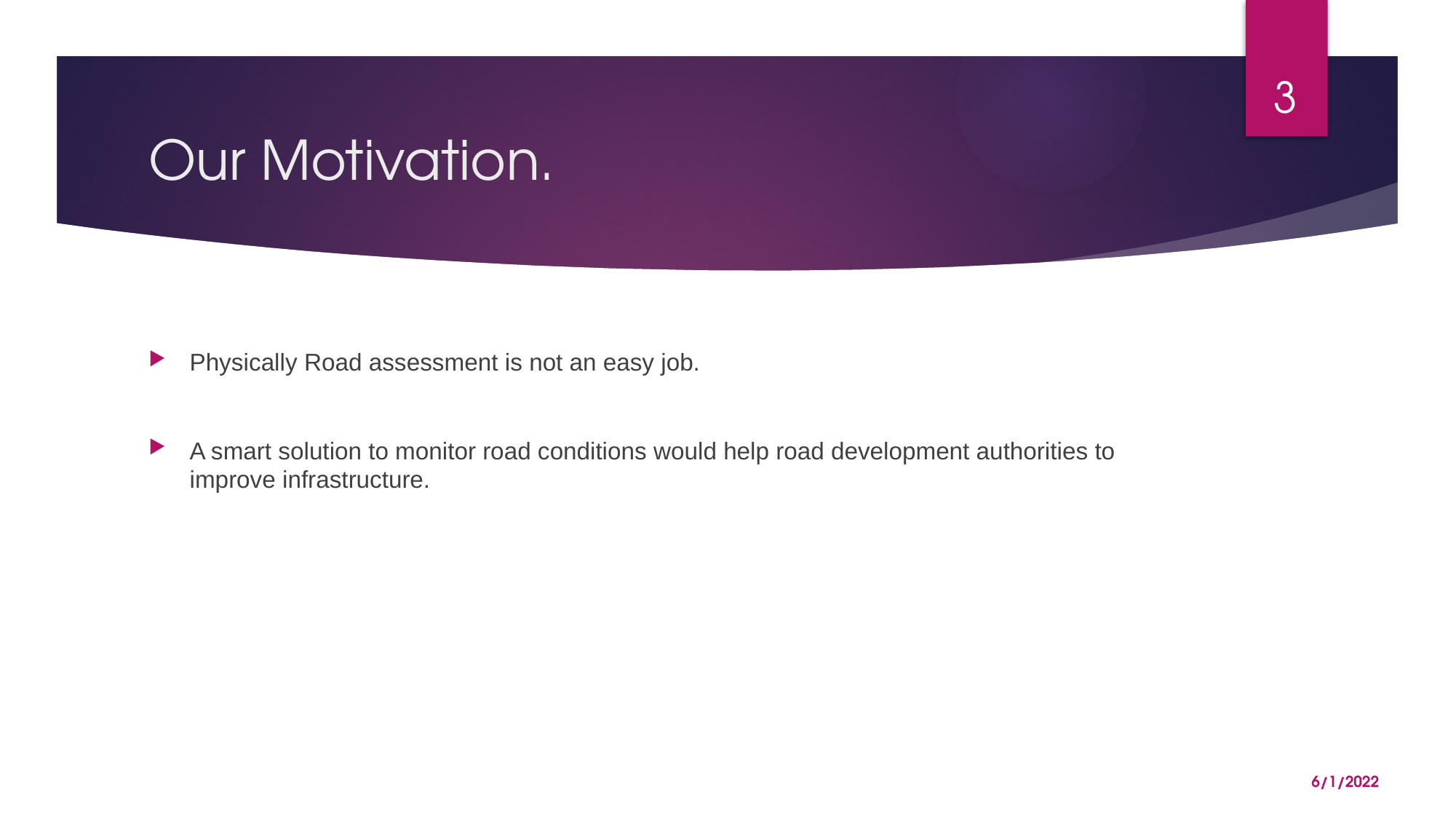

3
# Our Motivation.
Physically Road assessment is not an easy job.

A smart solution to monitor road conditions would help road development authorities to improve infrastructure.

6/1/2022